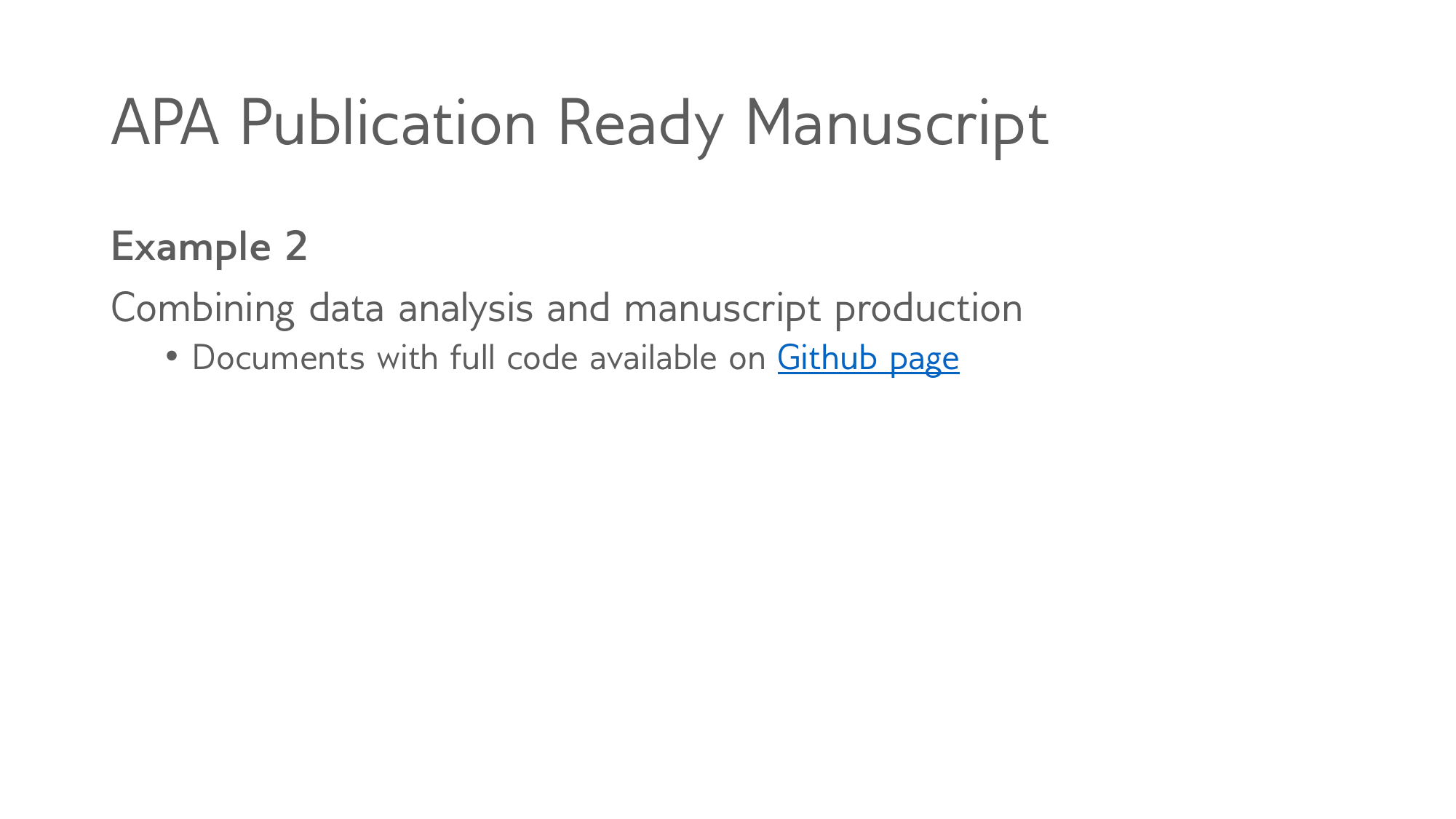

# APA Publication Ready Manuscript
Example 2
Combining data analysis and manuscript production
Documents with full code available on Github page